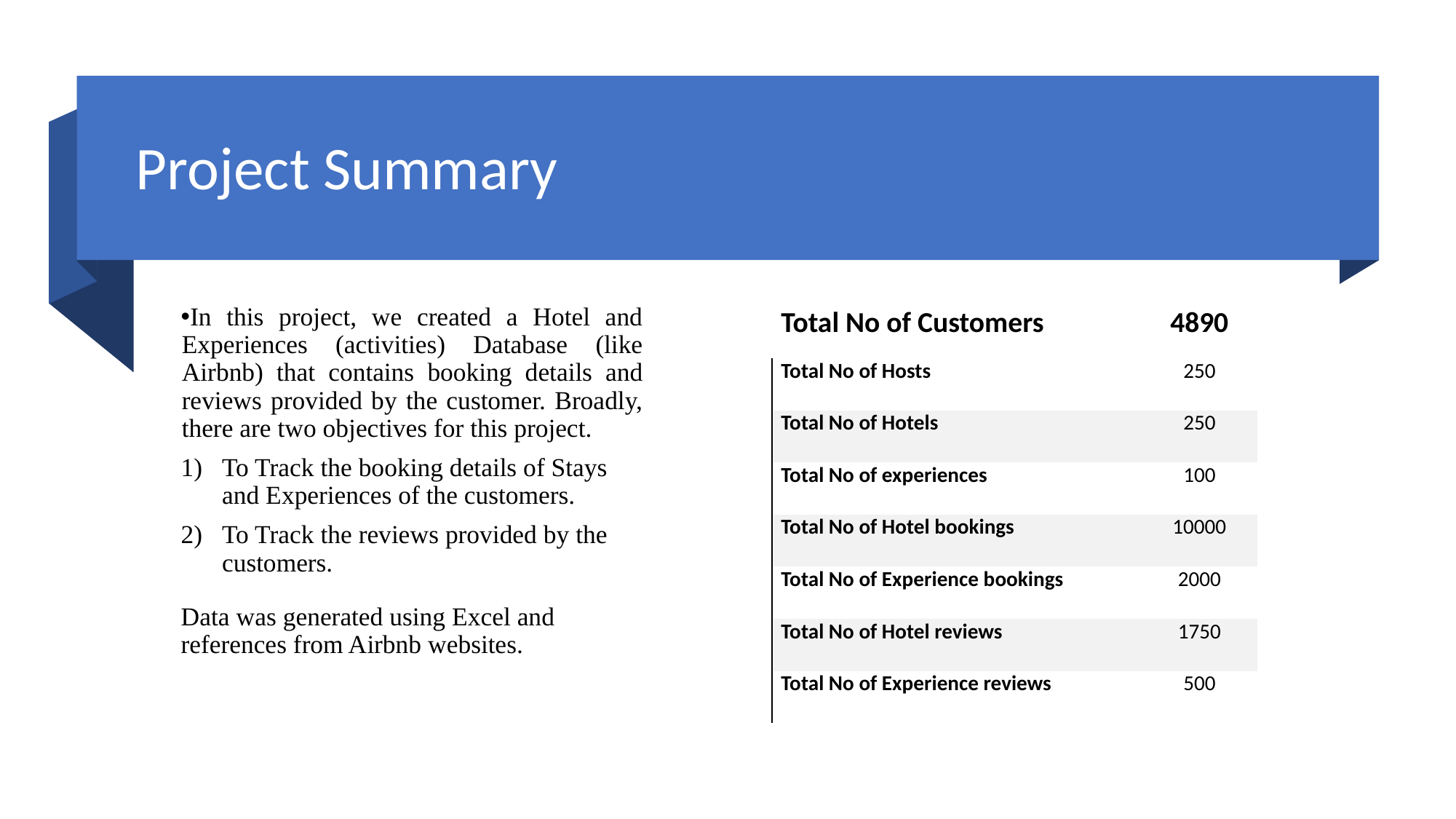

# Project Summary
| Total No of Customers | 4890 |
| --- | --- |
| Total No of Hosts | 250 |
| Total No of Hotels | 250 |
| Total No of experiences | 100 |
| Total No of Hotel bookings | 10000 |
| Total No of Experience bookings | 2000 |
| Total No of Hotel reviews | 1750 |
| Total No of Experience reviews | 500 |
In this project, we created a Hotel and Experiences (activities) Database (like Airbnb) that contains booking details and reviews provided by the customer. Broadly, there are two objectives for this project.
To Track the booking details of Stays and Experiences of the customers.
To Track the reviews provided by the customers.
Data was generated using Excel and references from Airbnb websites.